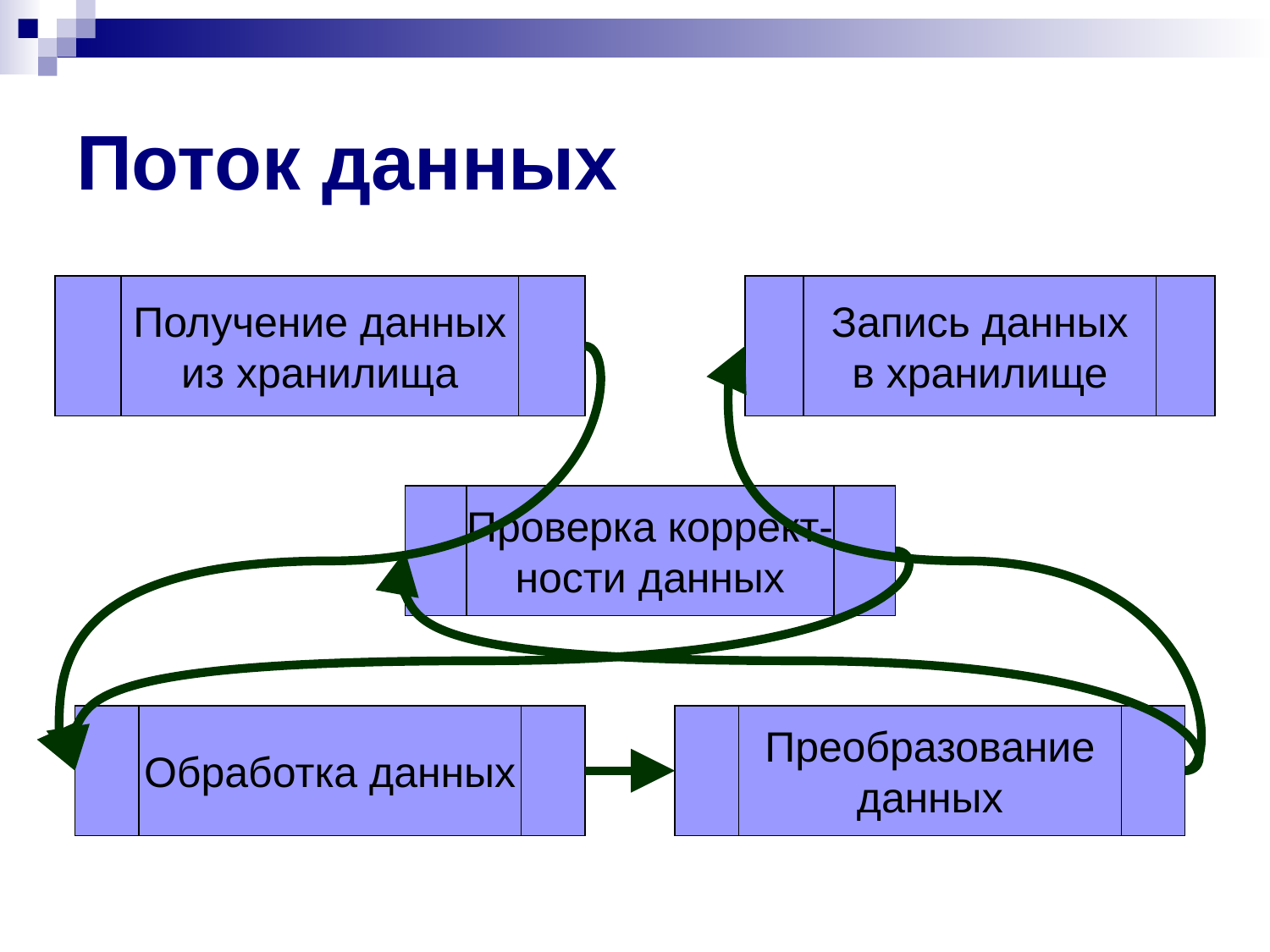

# Поток данных
Получение данных
из хранилища
Запись данных
в хранилище
Проверка коррект-
ности данных
Обработка данных
Преобразование
данных